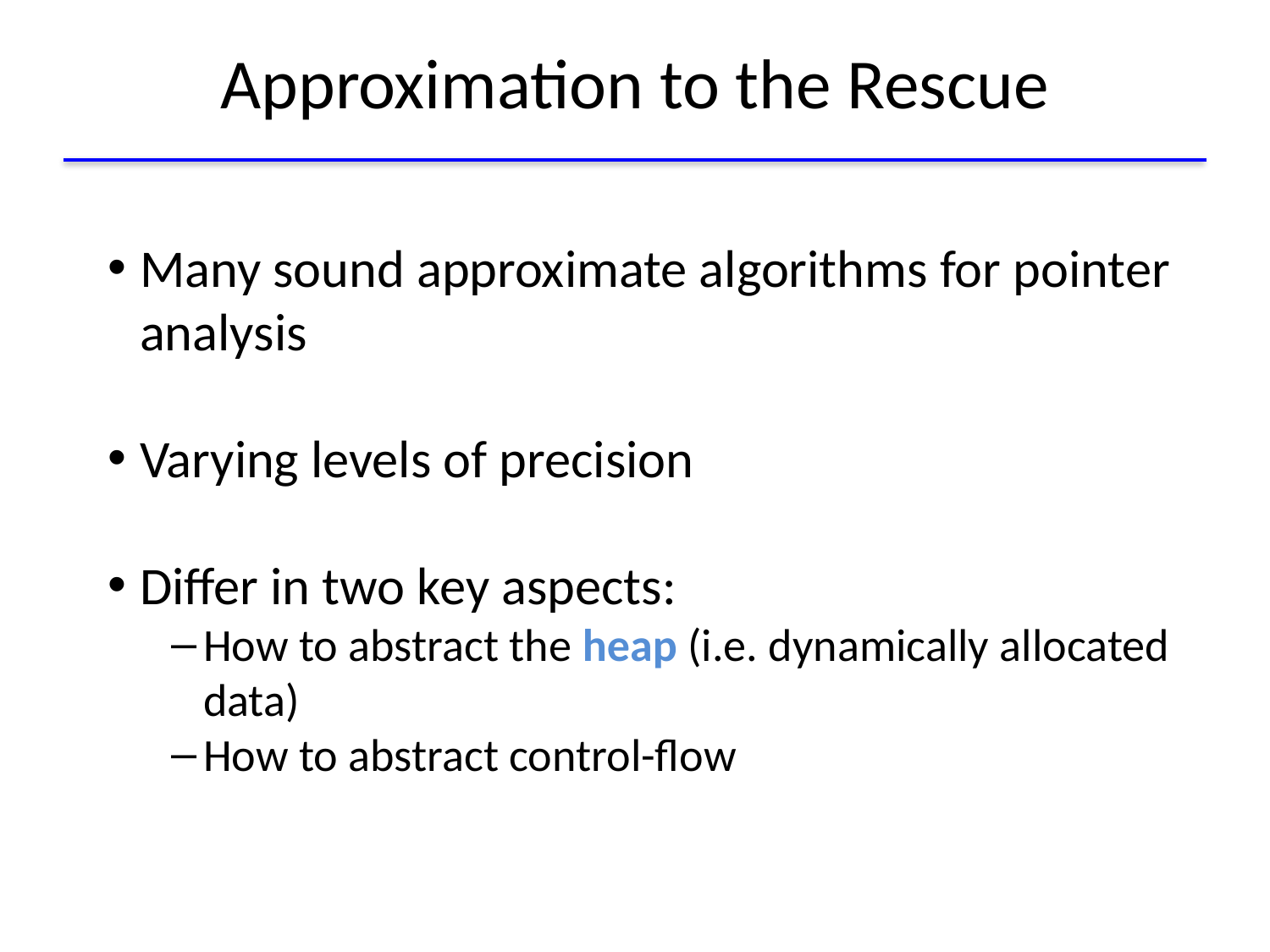

# Approximation to the Rescue
Many sound approximate algorithms for pointer analysis

Varying levels of precision

Differ in two key aspects:
How to abstract the heap (i.e. dynamically allocated data)
How to abstract control-flow